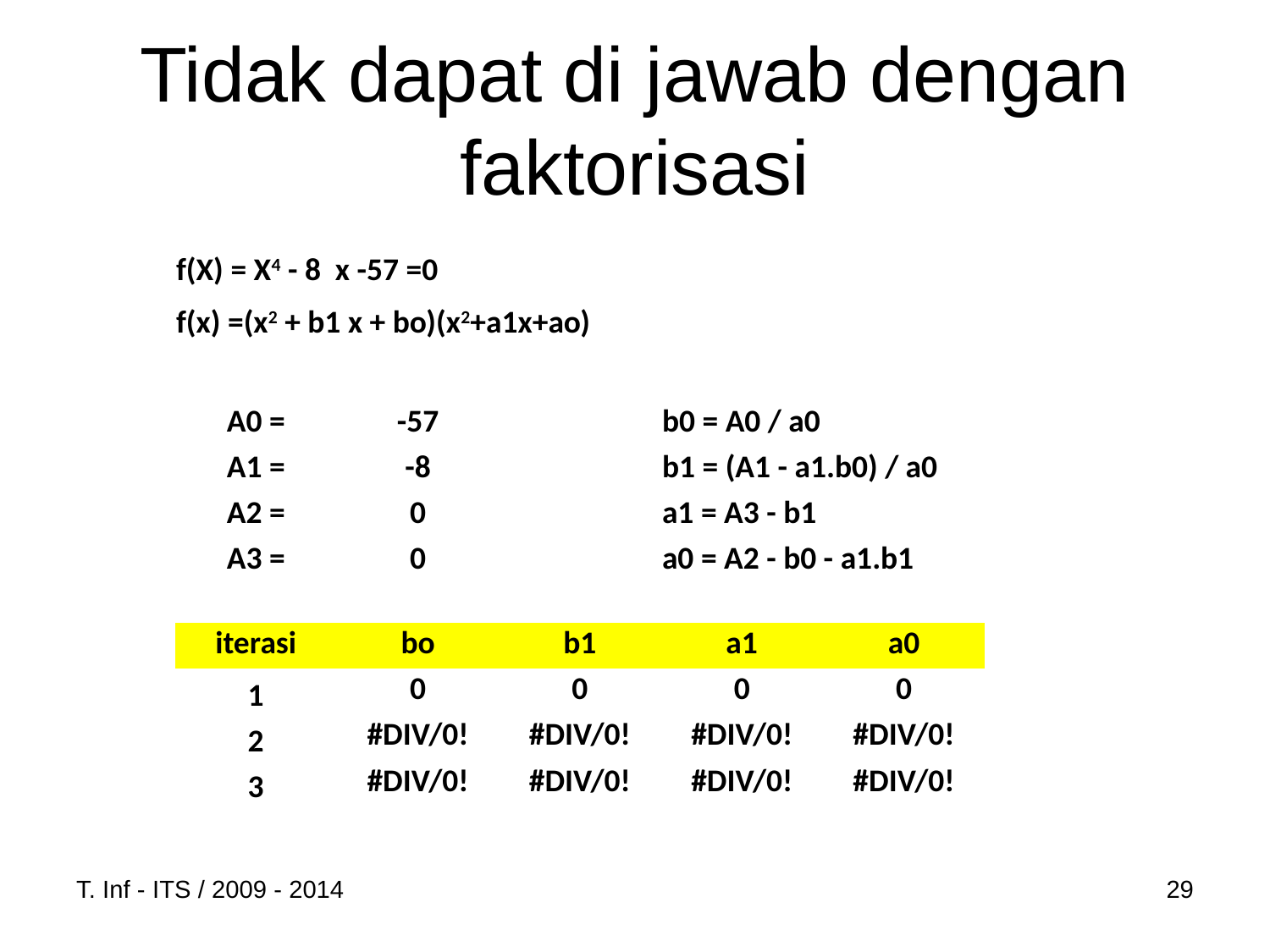

# Tidak dapat di jawab dengan faktorisasi
| f(X) = X4 - 8 x -57 =0 |  |  |  |  |
| --- | --- | --- | --- | --- |
| f(x) =(x2 + b1 x + bo)(x2+a1x+ao) |  |  |  |  |
|  |  |  |  |  |
| A0 = | -57 |  | b0 = A0 / a0 |  |
| A1 = | -8 |  | b1 = (A1 - a1.b0) / a0 |  |
| A2 = | 0 |  | a1 = A3 - b1 |  |
| A3 = | 0 |  | a0 = A2 - b0 - a1.b1 |  |
|  |  |  |  |  |
| iterasi | bo | b1 | a1 | a0 |
| 1 | 0 | 0 | 0 | 0 |
| 2 | #DIV/0! | #DIV/0! | #DIV/0! | #DIV/0! |
| 3 | #DIV/0! | #DIV/0! | #DIV/0! | #DIV/0! |
T. Inf - ITS / 2009 - 2014
29